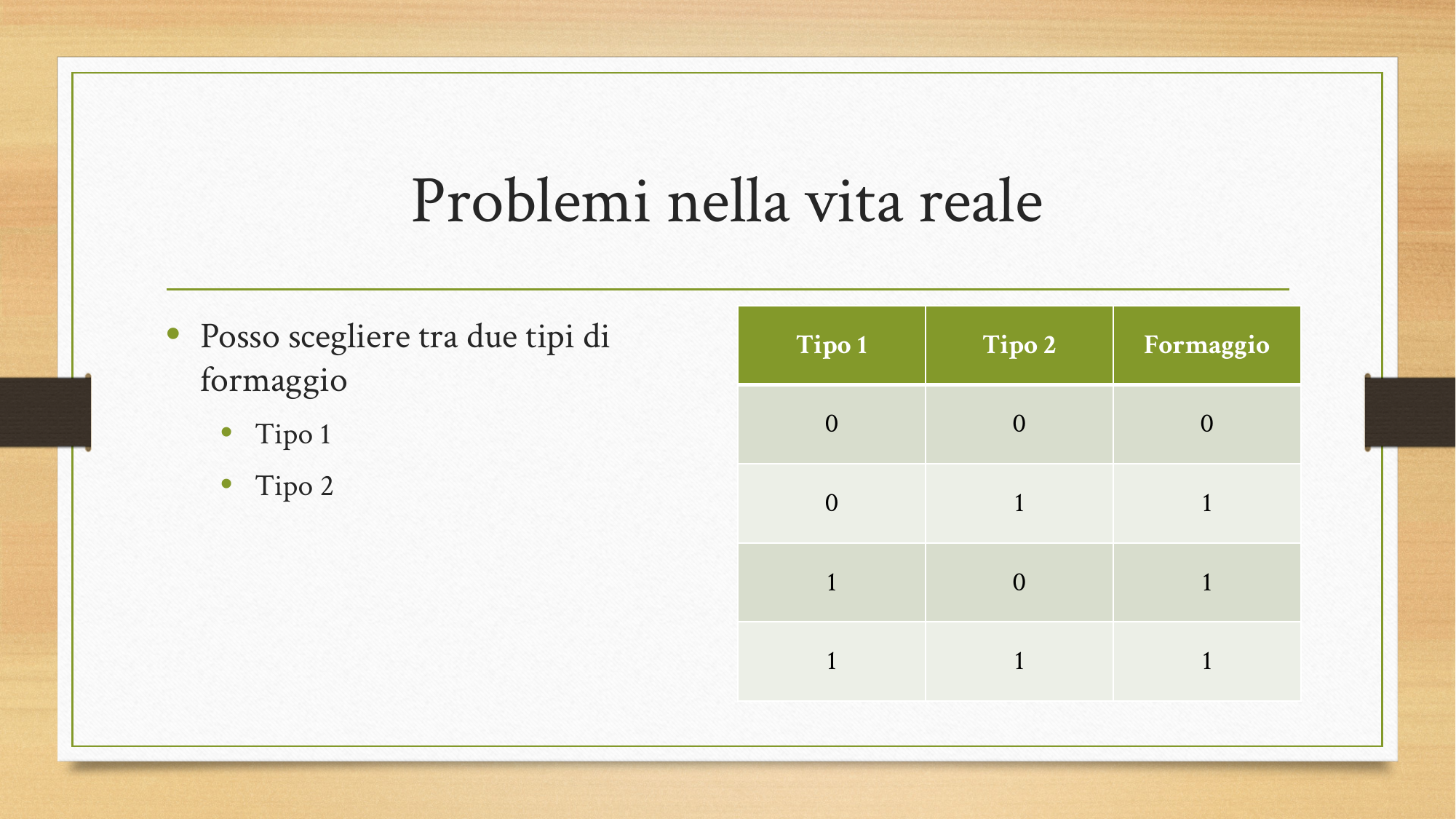

# Problemi nella vita reale
Posso scegliere tra due tipi di formaggio
Tipo 1
Tipo 2
| Tipo 1 | Tipo 2 | Formaggio |
| --- | --- | --- |
| 0 | 0 | 0 |
| 0 | 1 | 1 |
| 1 | 0 | 1 |
| 1 | 1 | 1 |